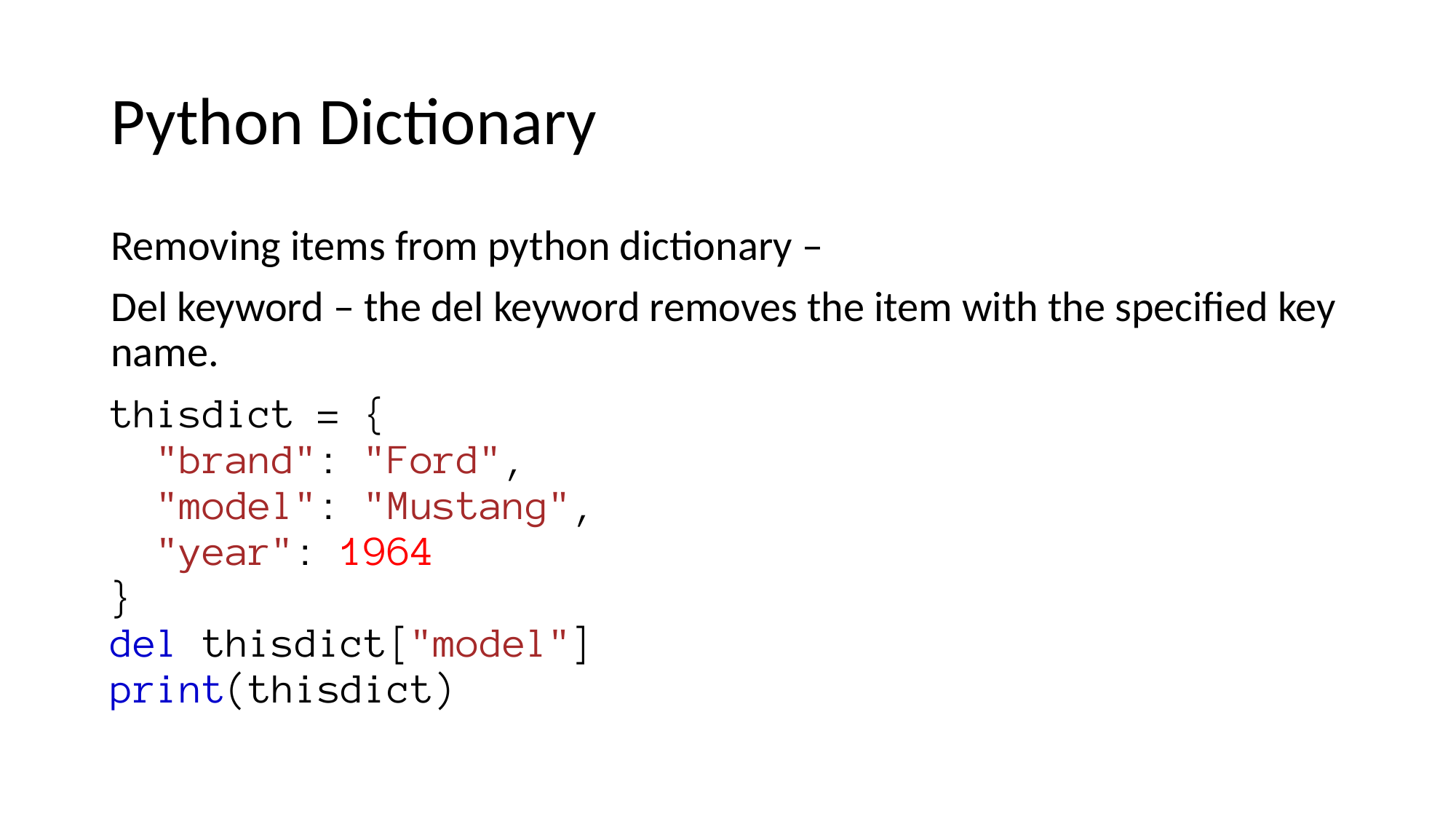

# Python Dictionary
Removing items from python dictionary –
Del keyword – the del keyword removes the item with the specified key name.
thisdict = {
  "brand": "Ford",
  "model": "Mustang",
  "year": 1964
}
del thisdict["model"]
print(thisdict)